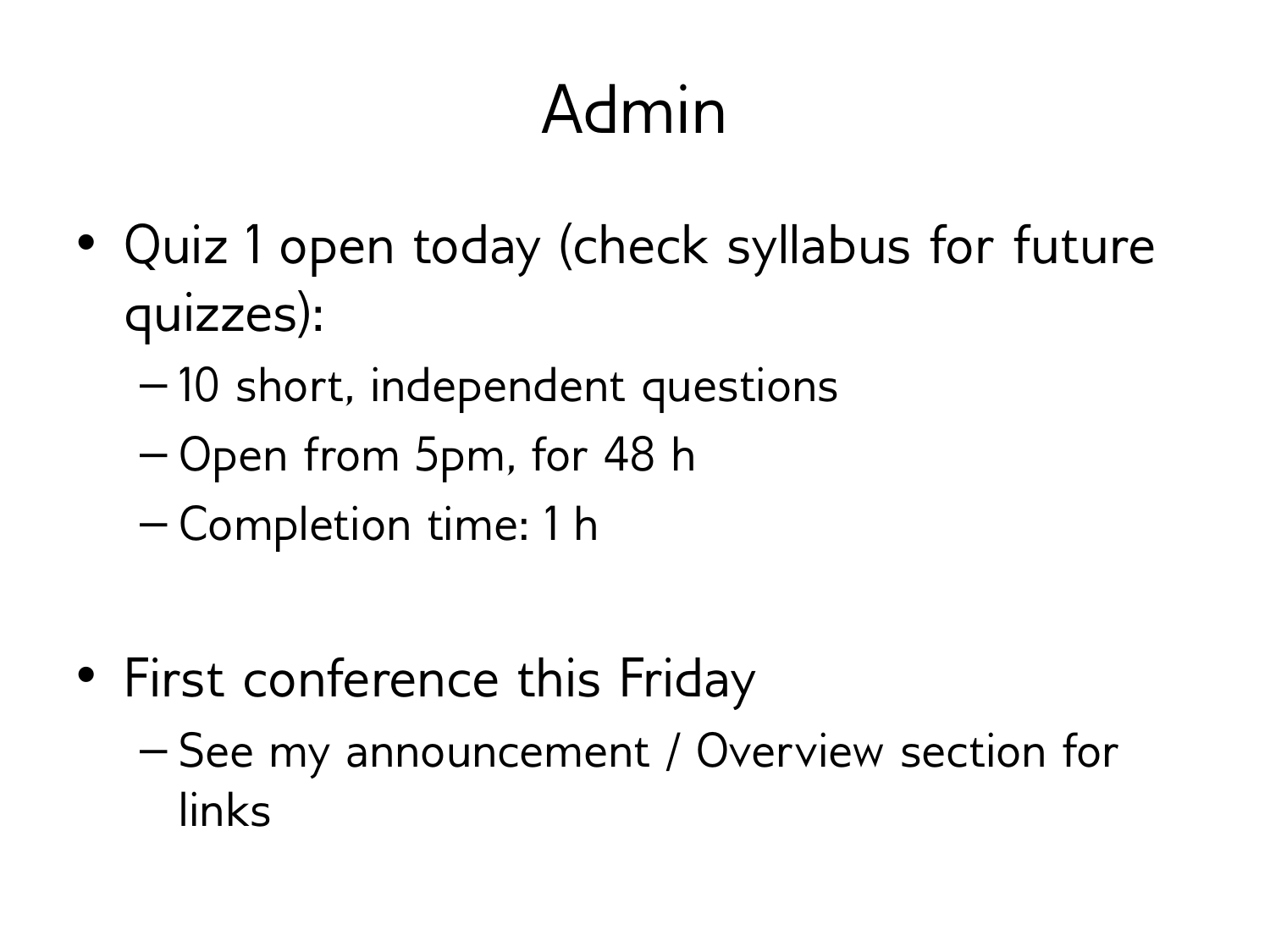

# Admin
Quiz 1 open today (check syllabus for future quizzes):
10 short, independent questions
Open from 5pm, for 48 h
Completion time: 1 h

First conference this Friday
See my announcement / Overview section for links